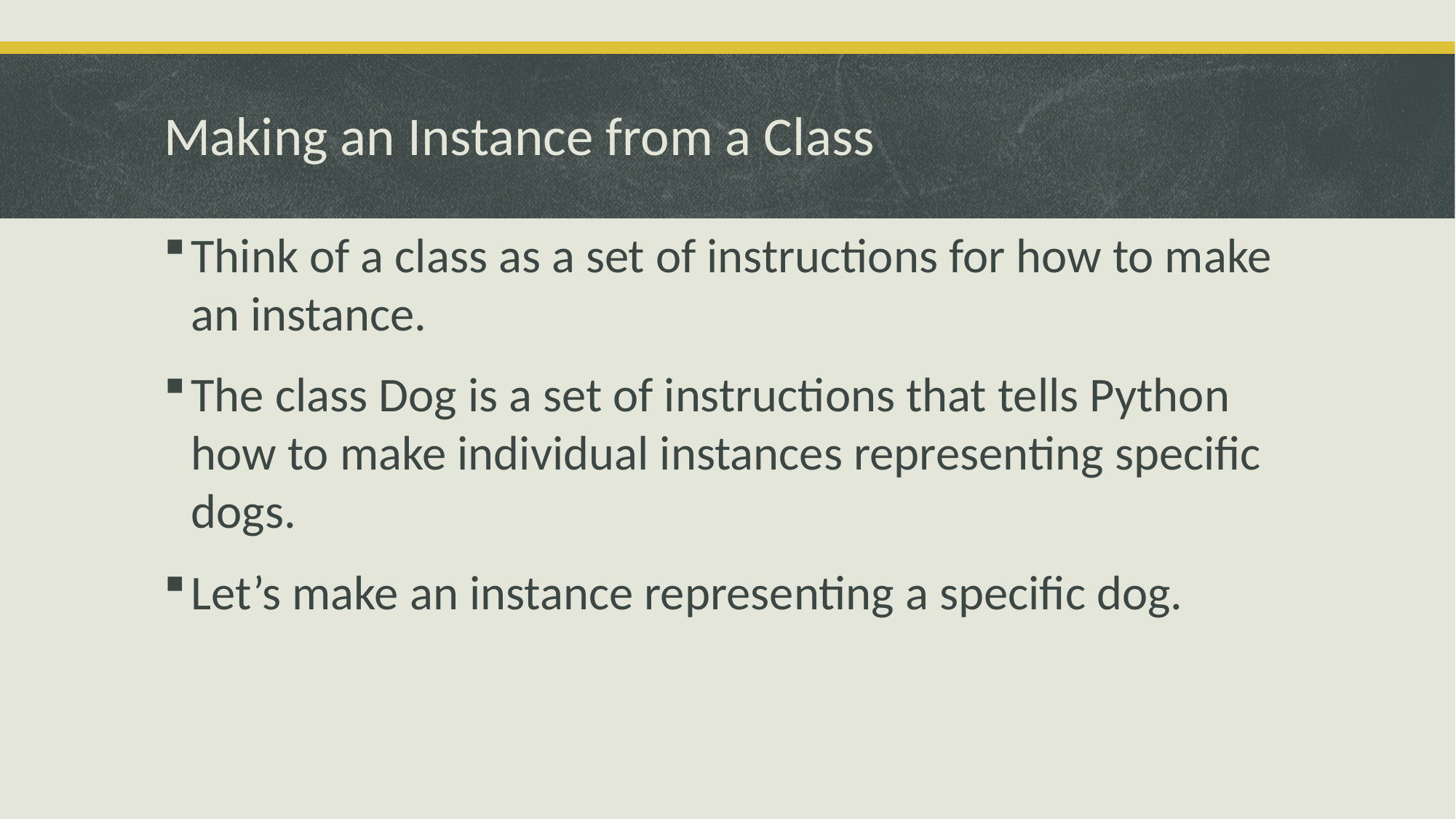

# Making an Instance from a Class
Think of a class as a set of instructions for how to make an instance.
The class Dog is a set of instructions that tells Python how to make individual instances representing specific dogs.
Let’s make an instance representing a specific dog.